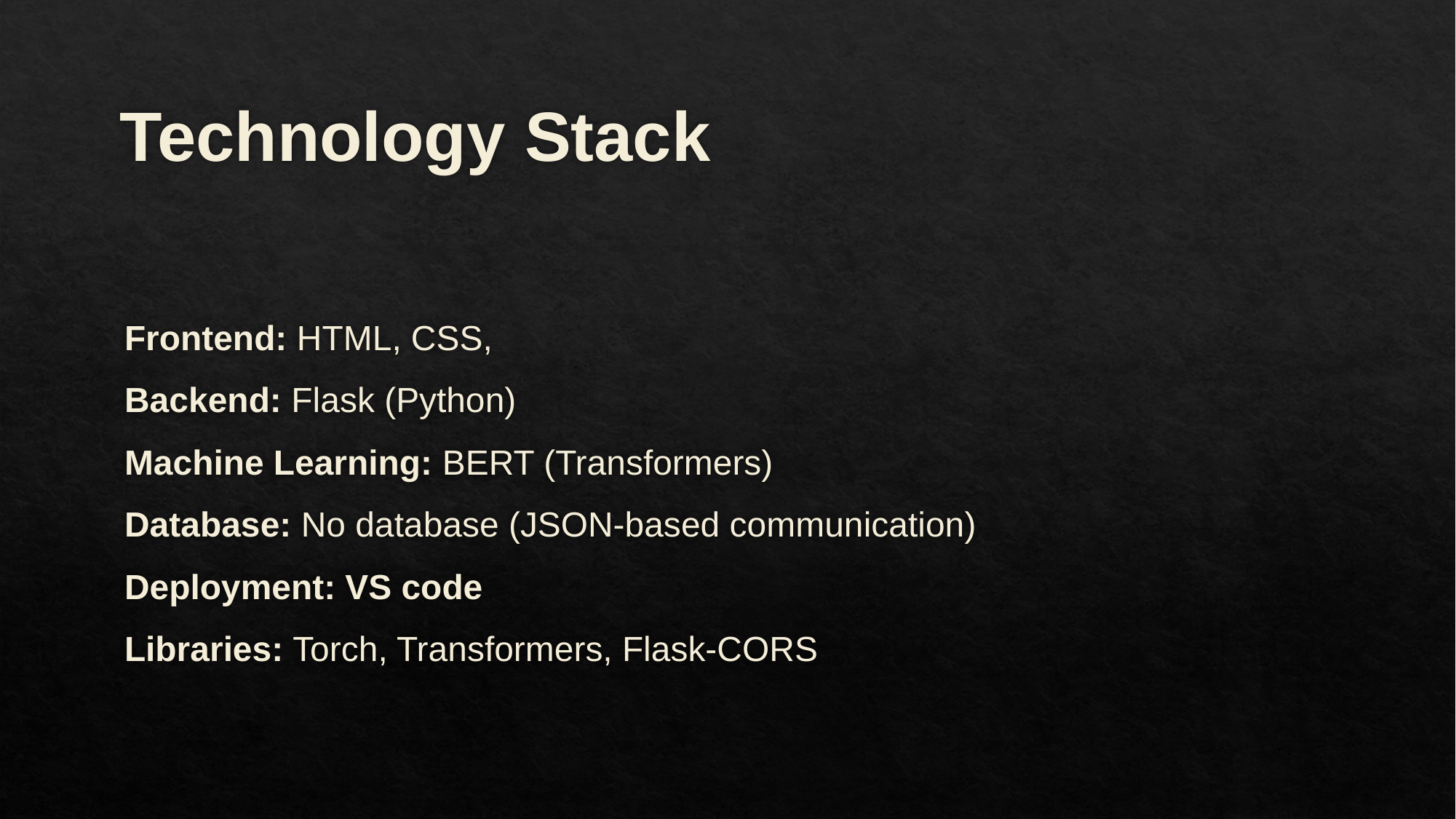

# Technology Stack

Frontend: HTML, CSS,
Backend: Flask (Python)
Machine Learning: BERT (Transformers)
Database: No database (JSON-based communication)
Deployment: VS code
Libraries: Torch, Transformers, Flask-CORS